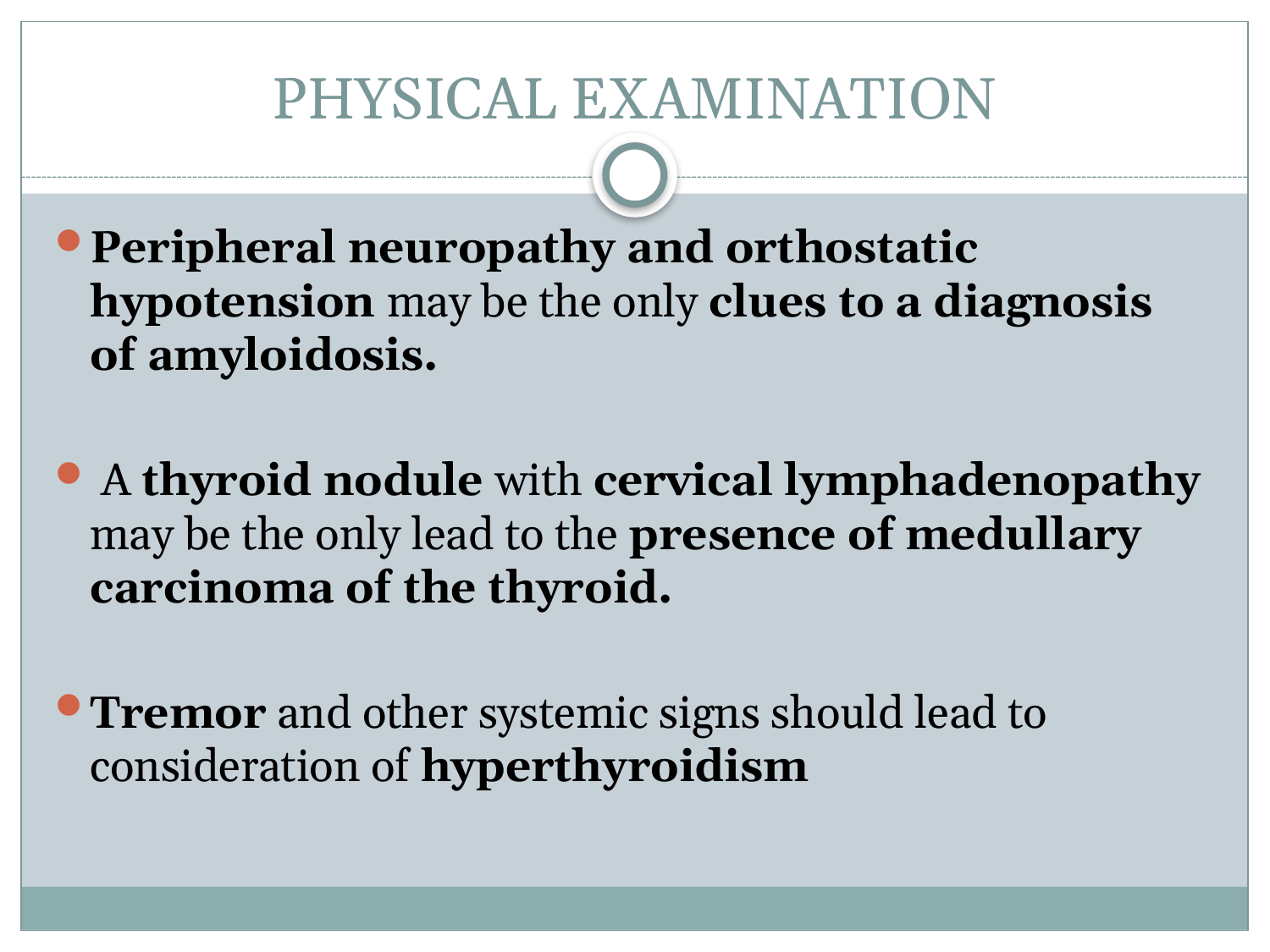

# PHYSICAL EXAMINATION
Peripheral neuropathy and orthostatic hypotension may be the only clues to a diagnosis of amyloidosis.

 A thyroid nodule with cervical lymphadenopathy may be the only lead to the presence of medullary carcinoma of the thyroid.

Tremor and other systemic signs should lead to consideration of hyperthyroidism